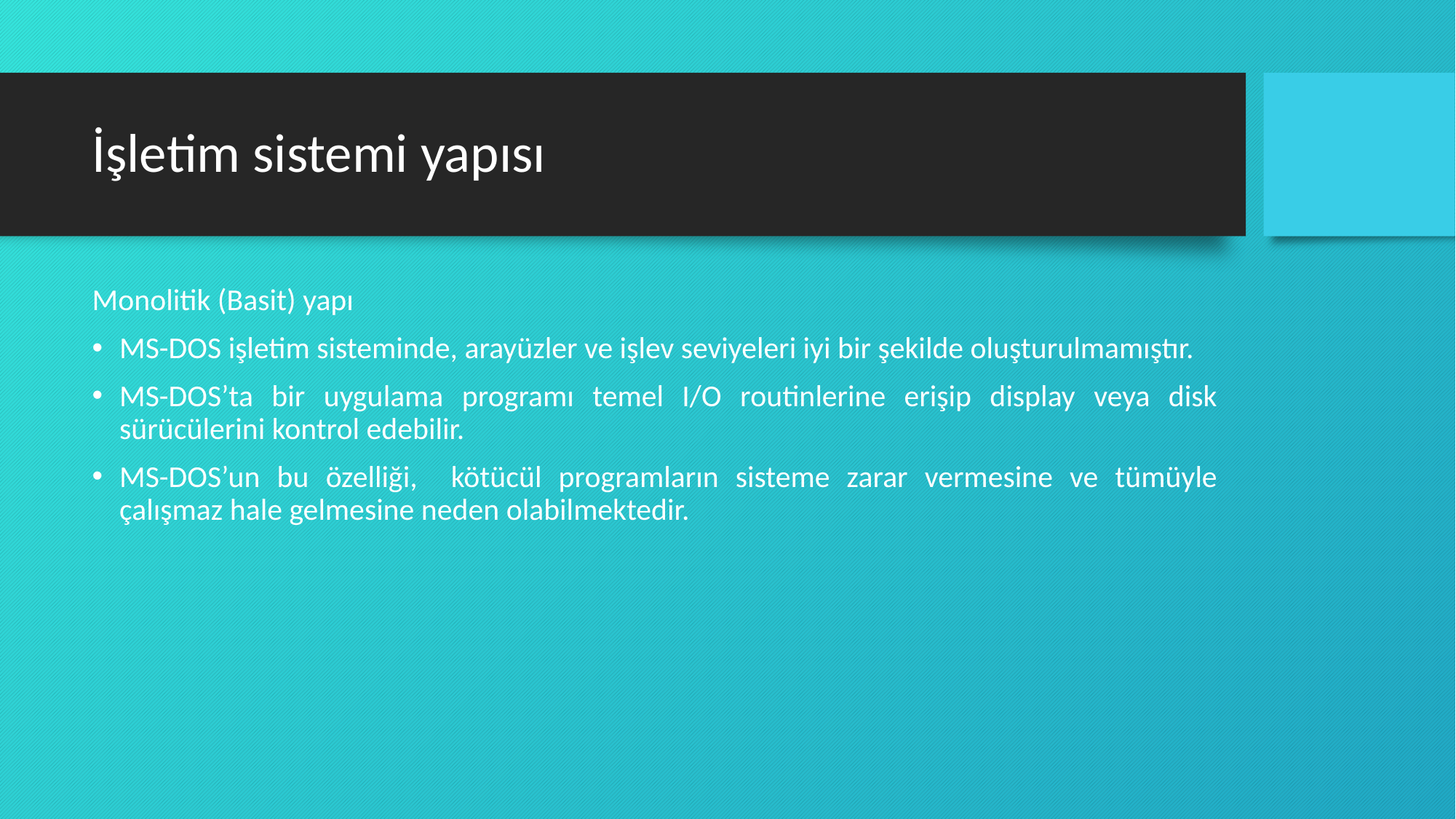

# İşletim sistemi yapısı
Monolitik (Basit) yapı
MS-DOS işletim sisteminde, arayüzler ve işlev seviyeleri iyi bir şekilde oluşturulmamıştır.
MS-DOS’ta bir uygulama programı temel I/O routinlerine erişip display veya disk sürücülerini kontrol edebilir.
MS-DOS’un bu özelliği,  kötücül programların sisteme zarar vermesine ve tümüyle çalışmaz hale gelmesine neden olabilmektedir.